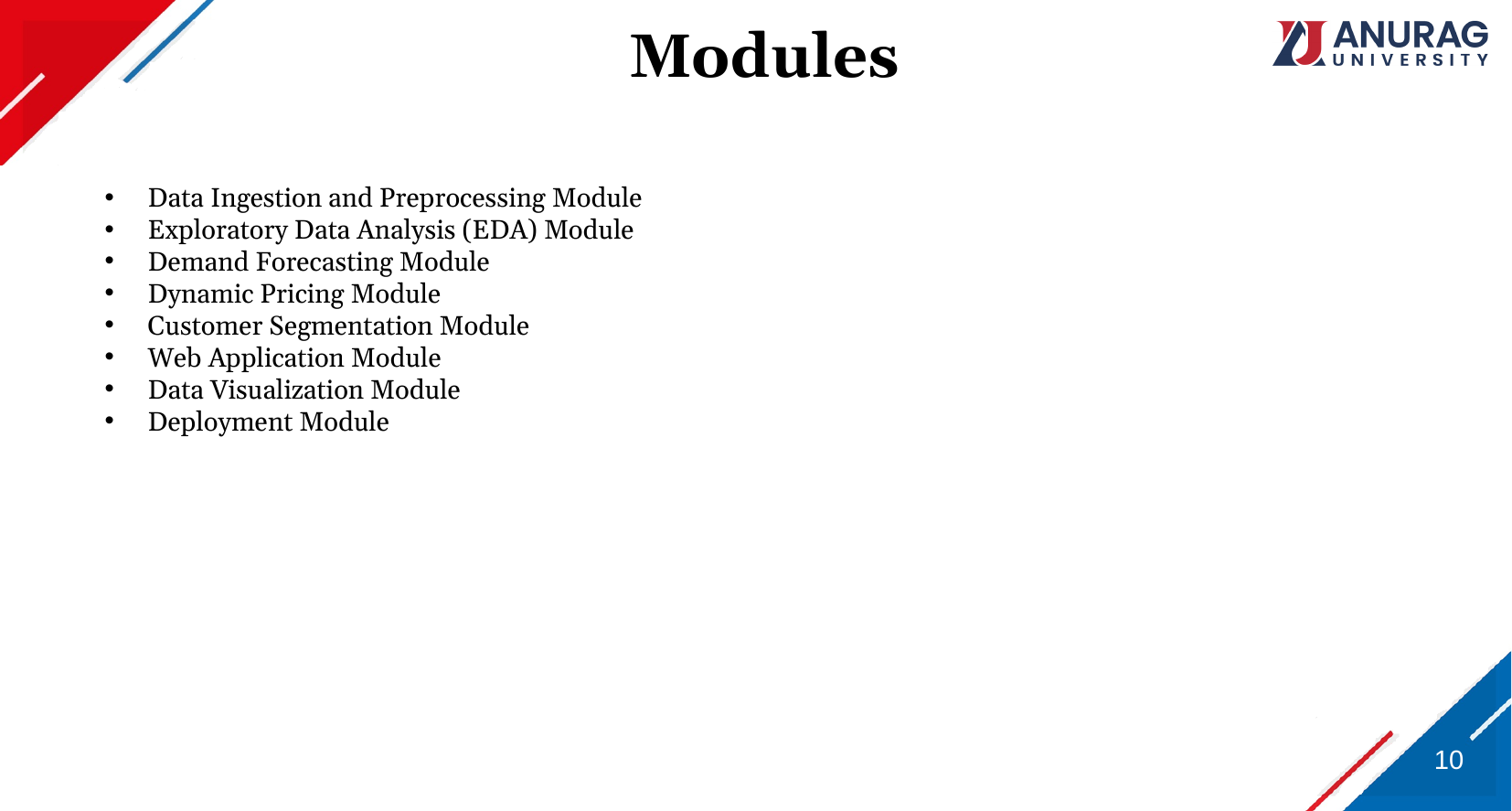

# Modules
Data Ingestion and Preprocessing Module
Exploratory Data Analysis (EDA) Module
Demand Forecasting Module
Dynamic Pricing Module
Customer Segmentation Module
Web Application Module
Data Visualization Module
Deployment Module